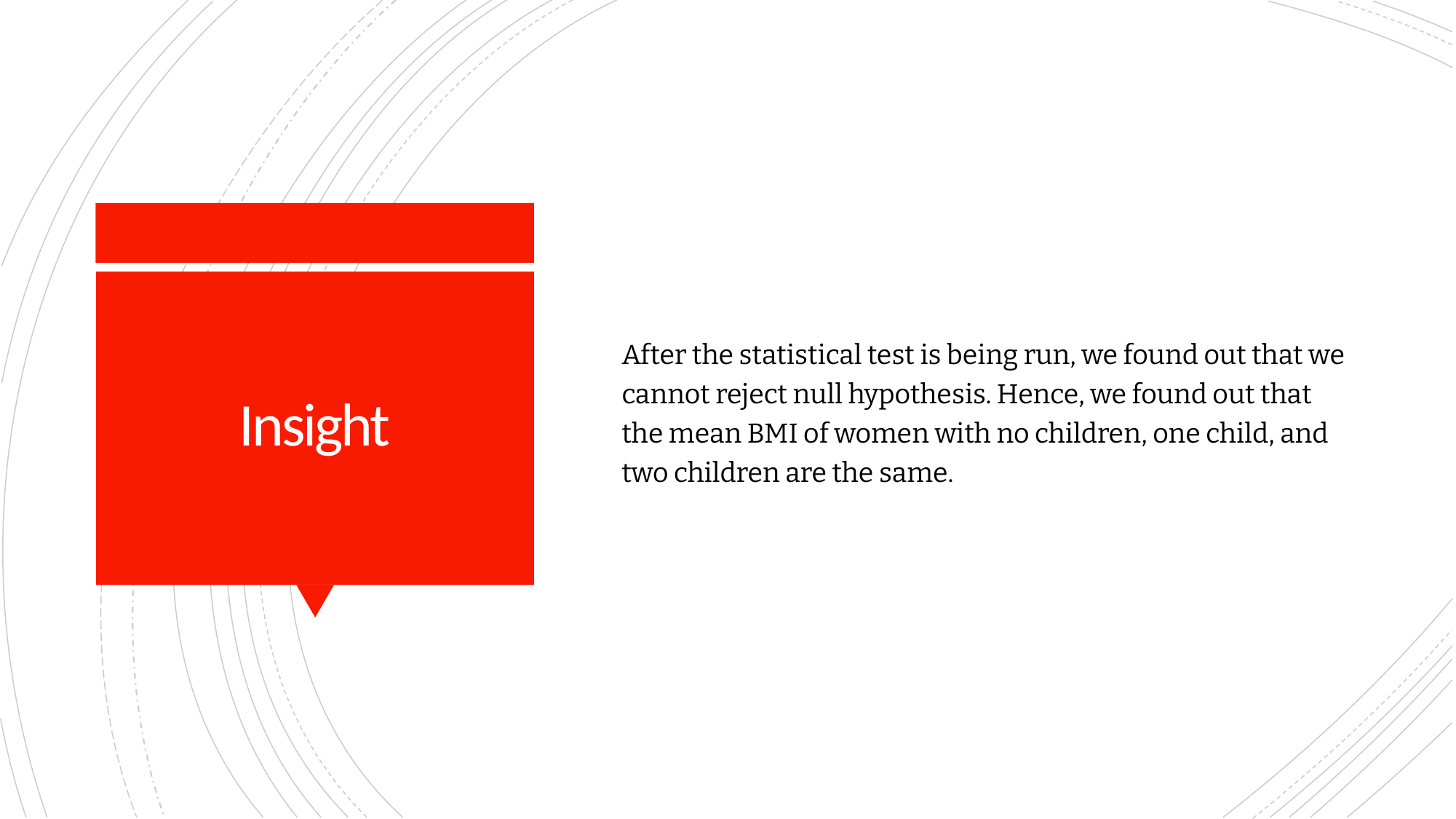

After the statistical test is being run, we found out that we cannot reject null hypothesis. Hence, we found out that the mean BMI of women with no children, one child, and two children are the same.
# Insight